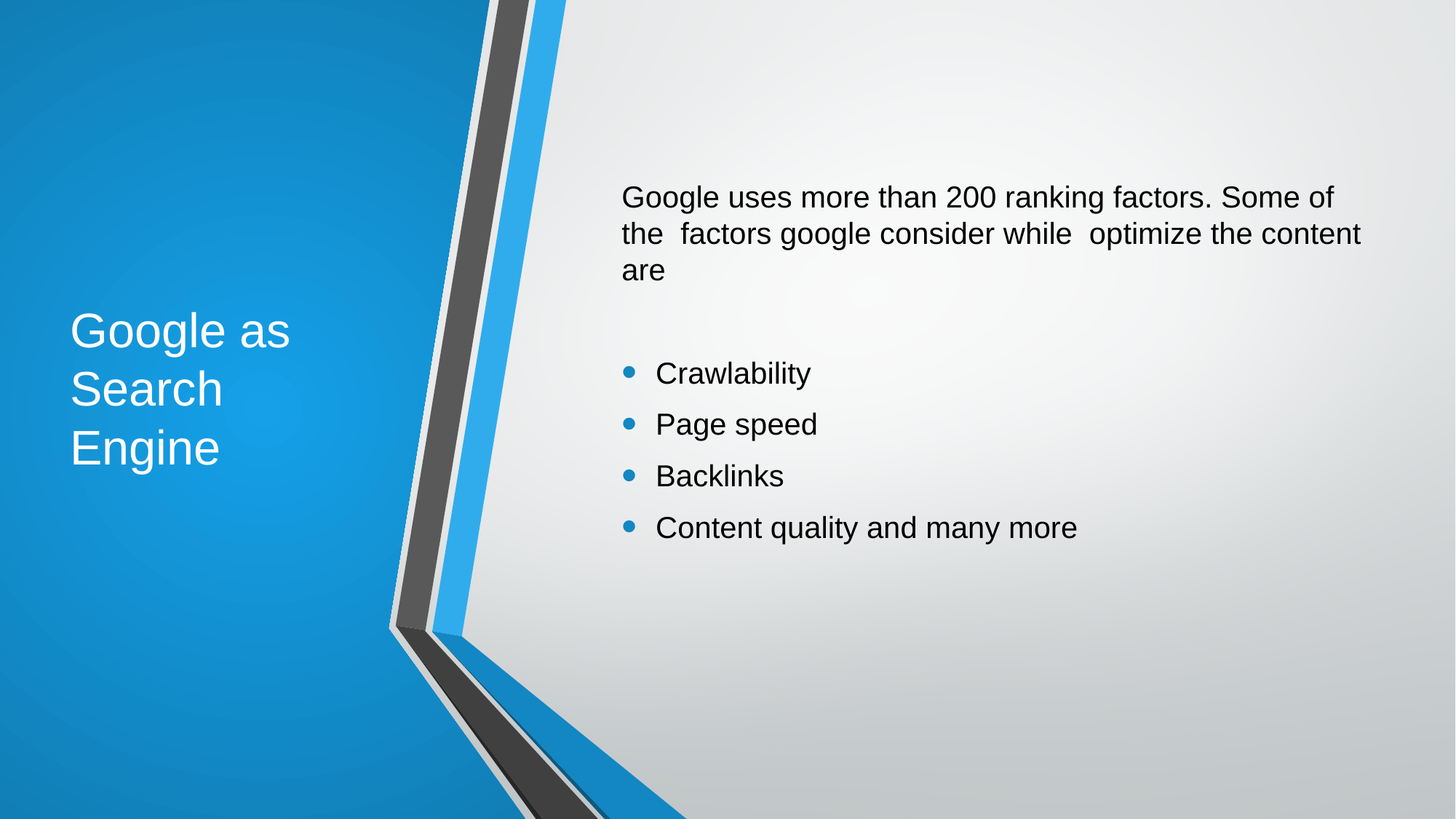

# Google as Search Engine
Google uses more than 200 ranking factors. Some of the  factors google consider while  optimize the content are

Crawlability
Page speed
Backlinks
Content quality and many more

15